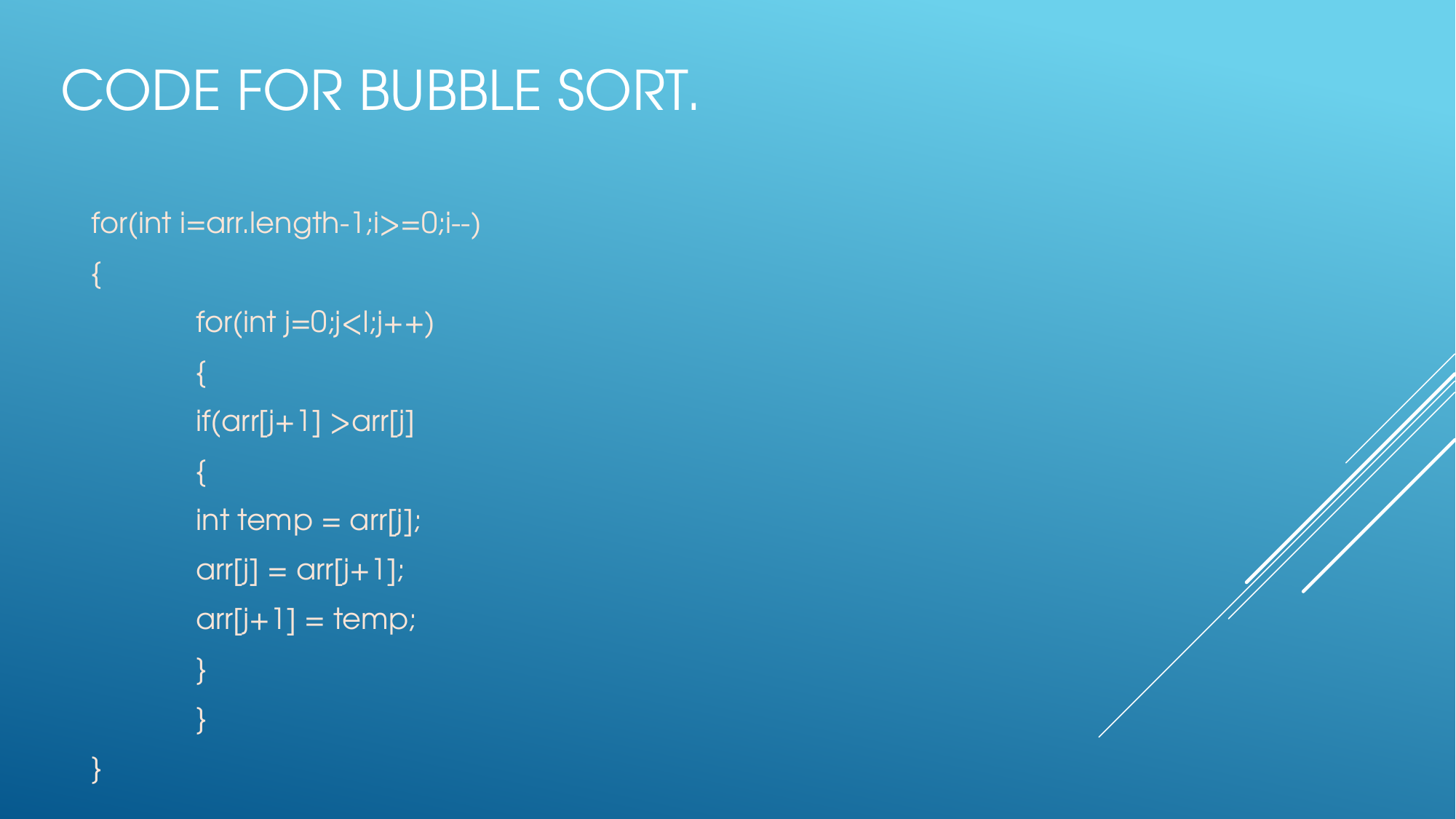

# Code for bubble sort.
for(int i=arr.length-1;i>=0;i--)
{
	for(int j=0;j<I;j++)
	{
		if(arr[j+1] >arr[j]
		{
			int temp = arr[j];
			arr[j] = arr[j+1];
			arr[j+1] = temp;
		}
	}
}